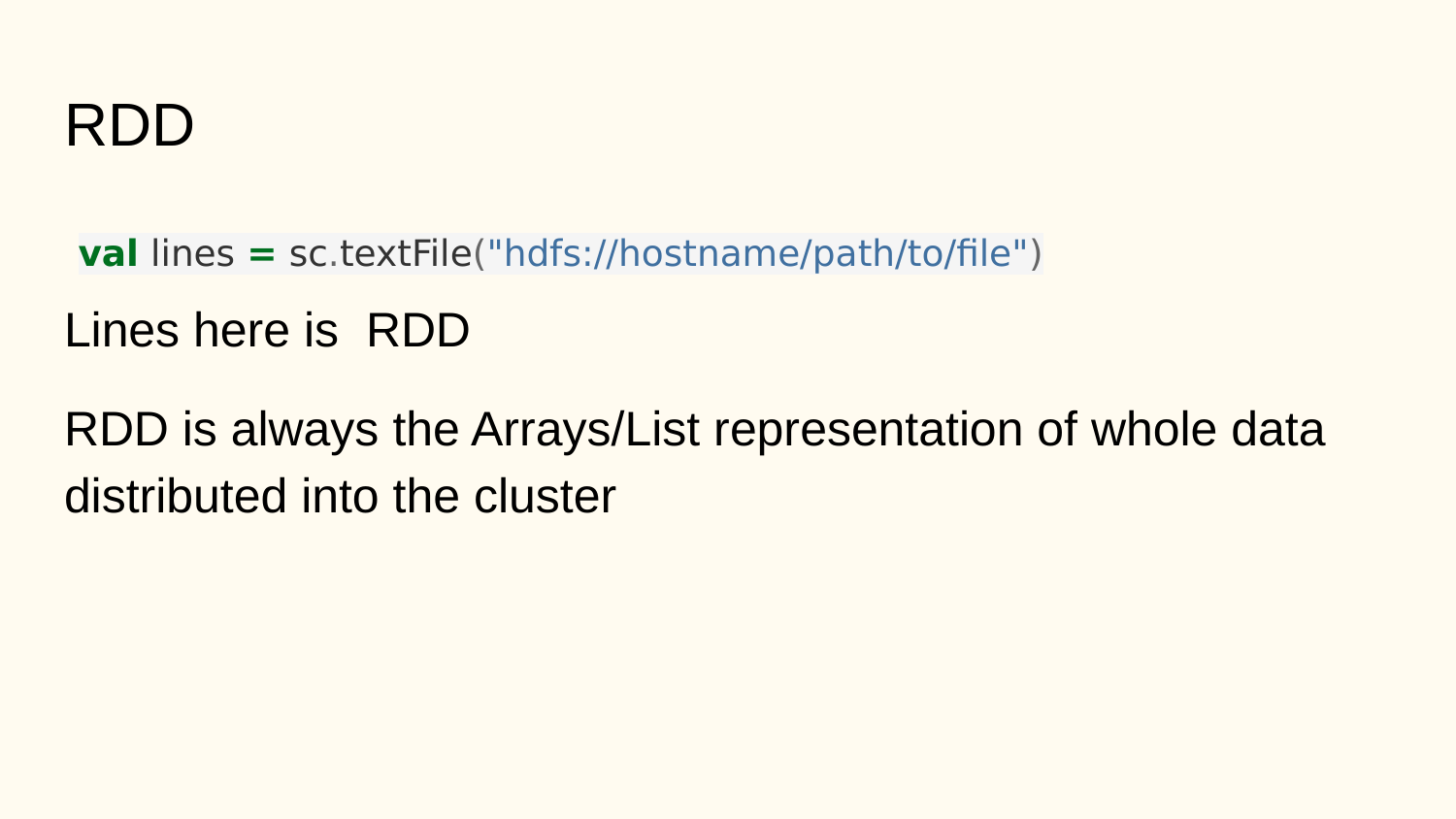

# RDD
val lines = sc.textFile("hdfs://hostname/path/to/file")
Lines here is  RDD
RDD is always the Arrays/List representation of whole data distributed into the cluster